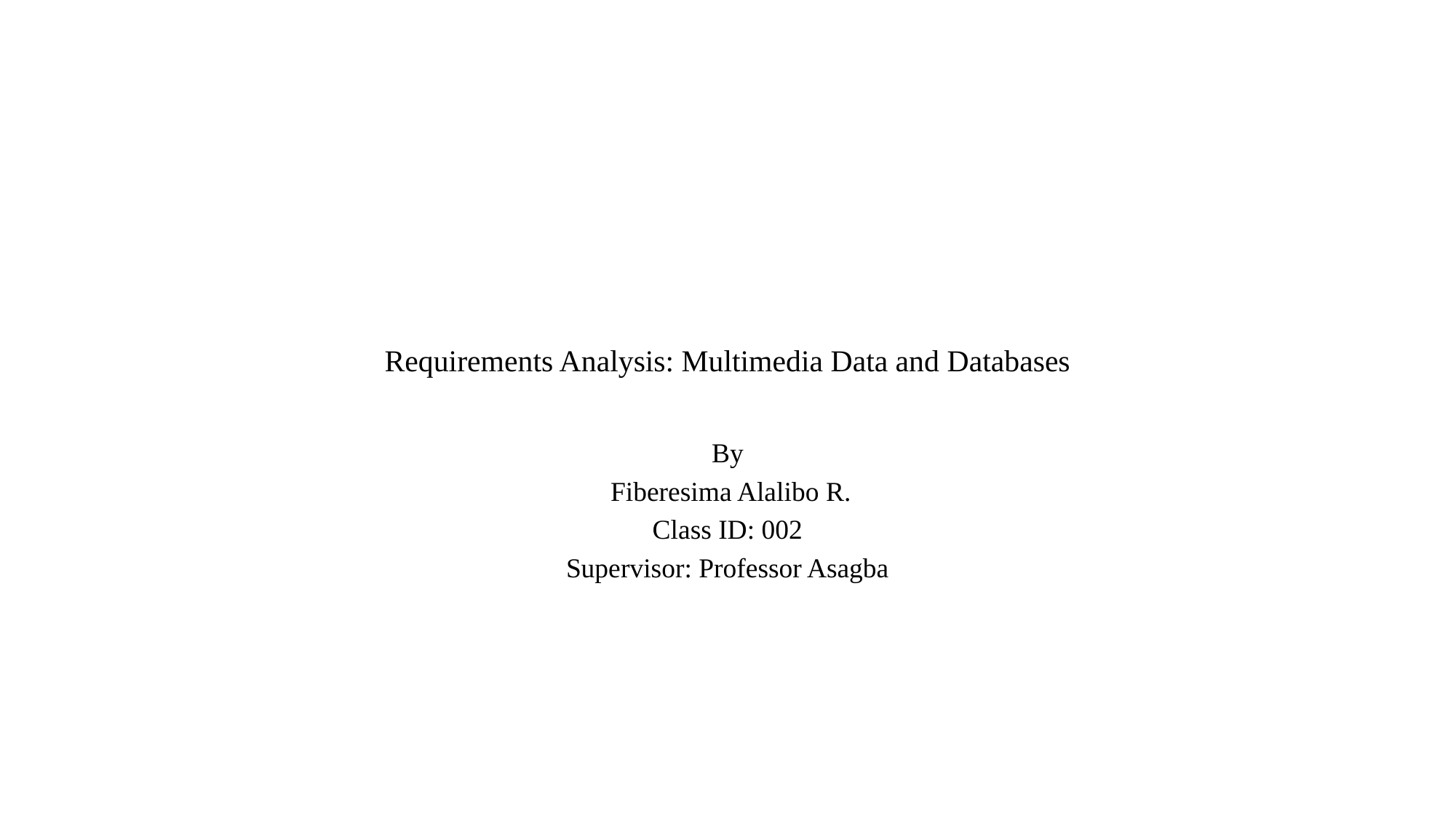

# Requirements Analysis: Multimedia Data and Databases
By
 Fiberesima Alalibo R.
Class ID: 002
Supervisor: Professor Asagba